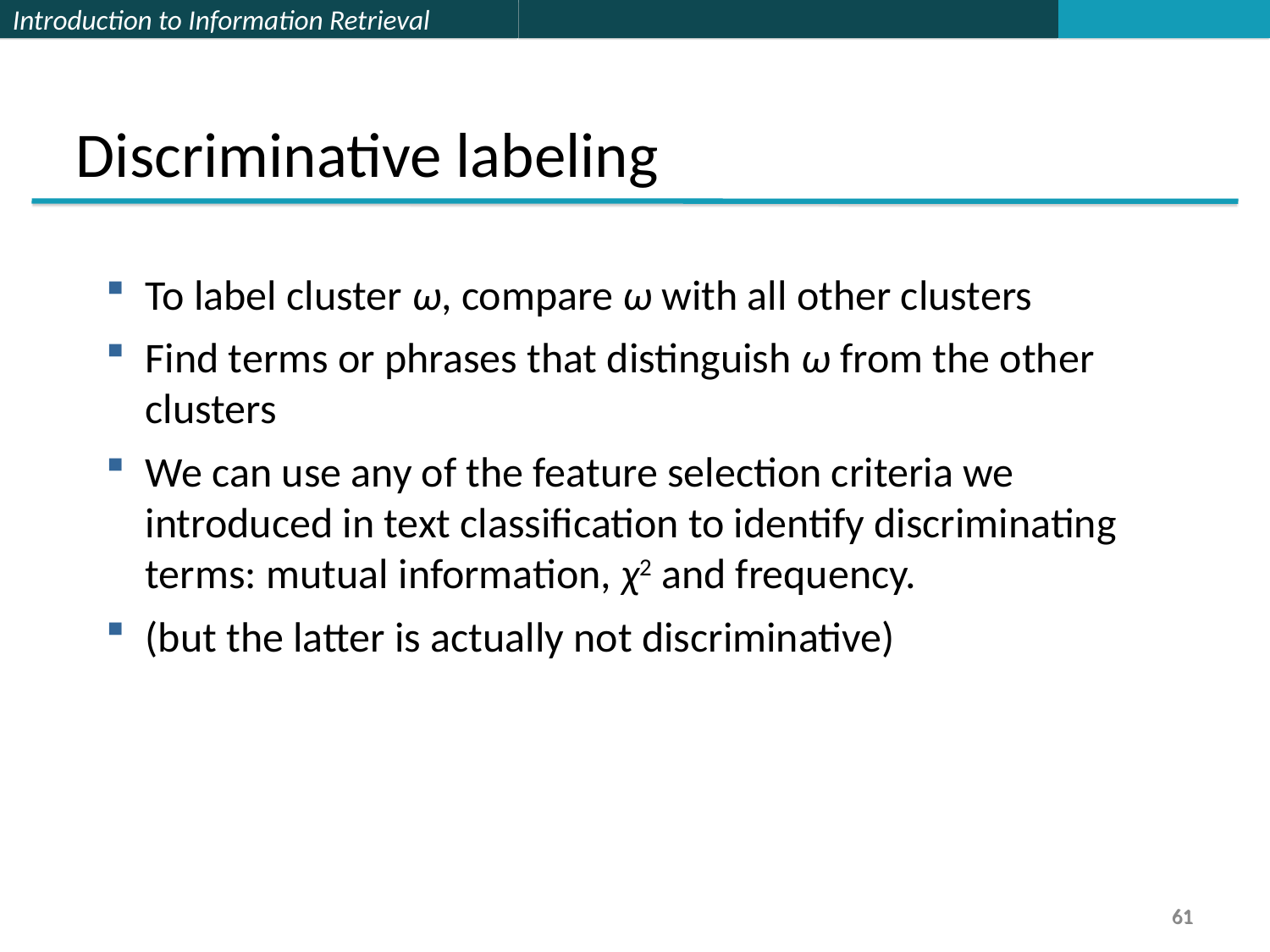

Discriminative labeling

To label cluster ω, compare ω with all other clusters
Find terms or phrases that distinguish ω from the other clusters
We can use any of the feature selection criteria we introduced in text classification to identify discriminating terms: mutual information, χ2 and frequency.
(but the latter is actually not discriminative)
61
61